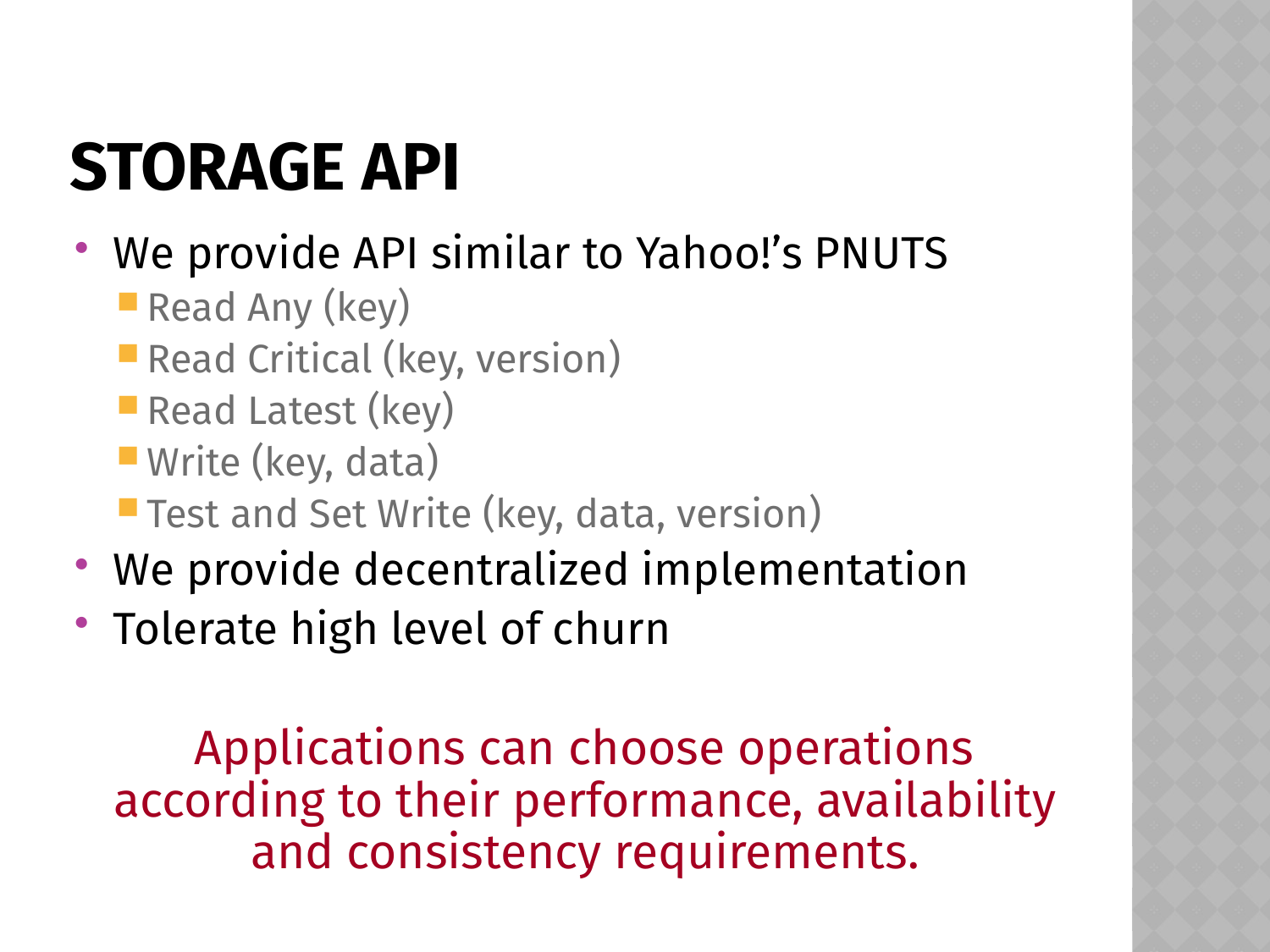

# Storage API
We provide API similar to Yahoo!’s PNUTS
Read Any (key)
Read Critical (key, version)
Read Latest (key)
Write (key, data)
Test and Set Write (key, data, version)
We provide decentralized implementation
Tolerate high level of churn

   Applications can choose operations according to their performance, availability and consistency requirements.